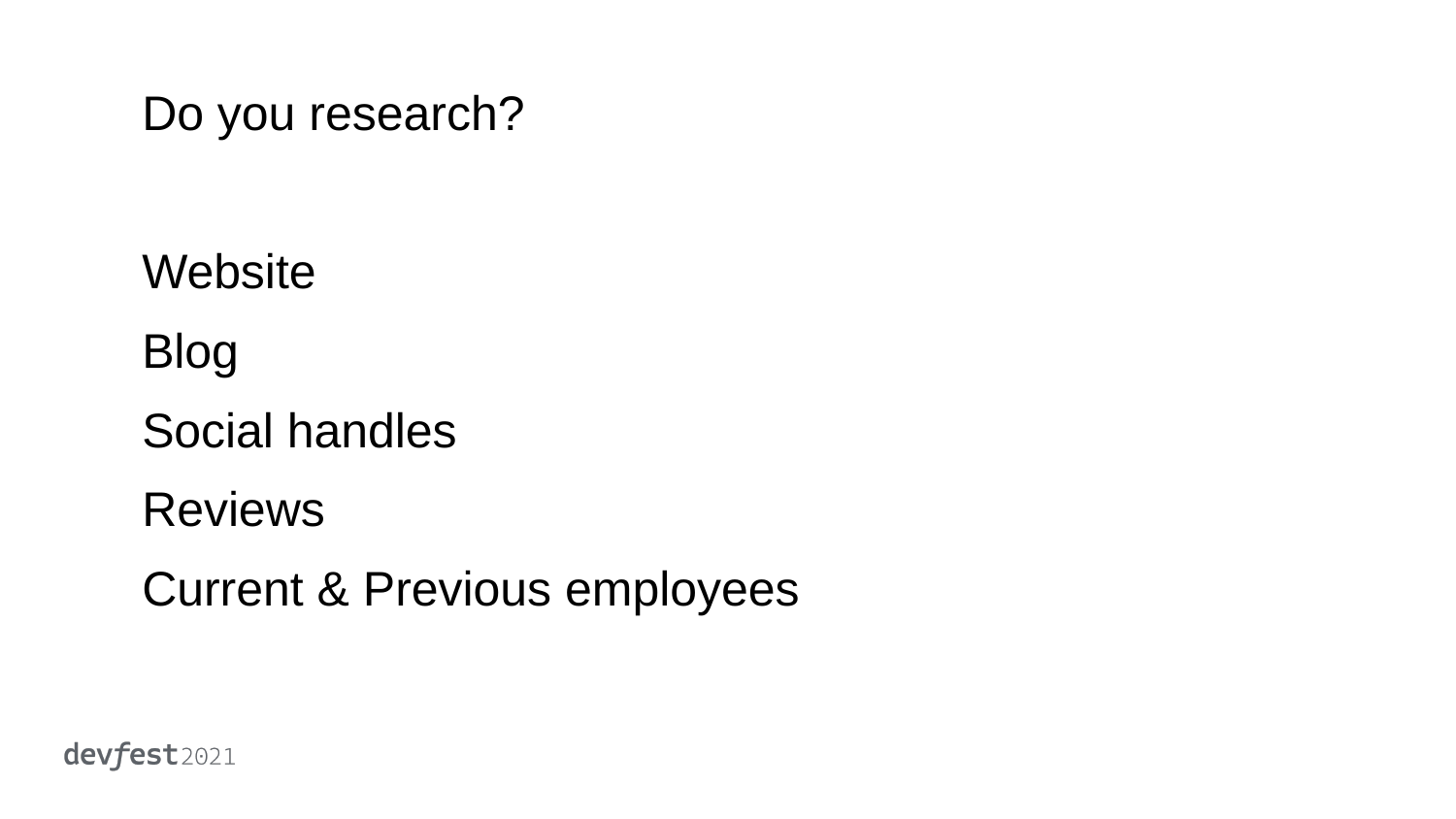

Do you research?
# Website
Blog
Social handles
Reviews
Current & Previous employees